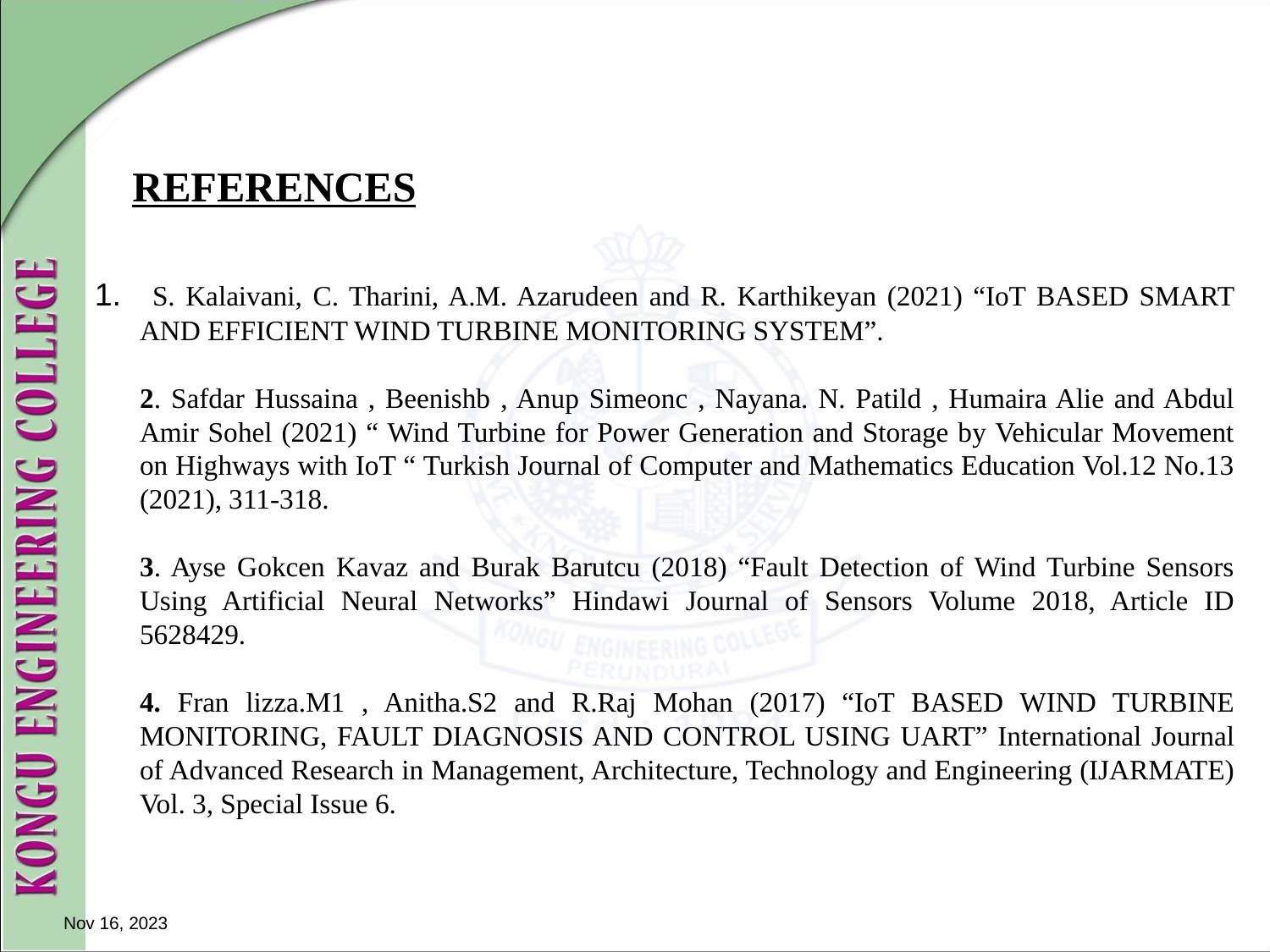

# REFERENCES
 S. Kalaivani, C. Tharini, A.M. Azarudeen and R. Karthikeyan (2021) “IoT BASED SMART AND EFFICIENT WIND TURBINE MONITORING SYSTEM”.

2. Safdar Hussaina , Beenishb , Anup Simeonc , Nayana. N. Patild , Humaira Alie and Abdul Amir Sohel (2021) “ Wind Turbine for Power Generation and Storage by Vehicular Movement on Highways with IoT “ Turkish Journal of Computer and Mathematics Education Vol.12 No.13 (2021), 311-318.

3. Ayse Gokcen Kavaz and Burak Barutcu (2018) “Fault Detection of Wind Turbine Sensors Using Artificial Neural Networks” Hindawi Journal of Sensors Volume 2018, Article ID 5628429.

4. Fran lizza.M1 , Anitha.S2 and R.Raj Mohan (2017) “IoT BASED WIND TURBINE MONITORING, FAULT DIAGNOSIS AND CONTROL USING UART” International Journal of Advanced Research in Management, Architecture, Technology and Engineering (IJARMATE) Vol. 3, Special Issue 6.

Nov 16, 2023